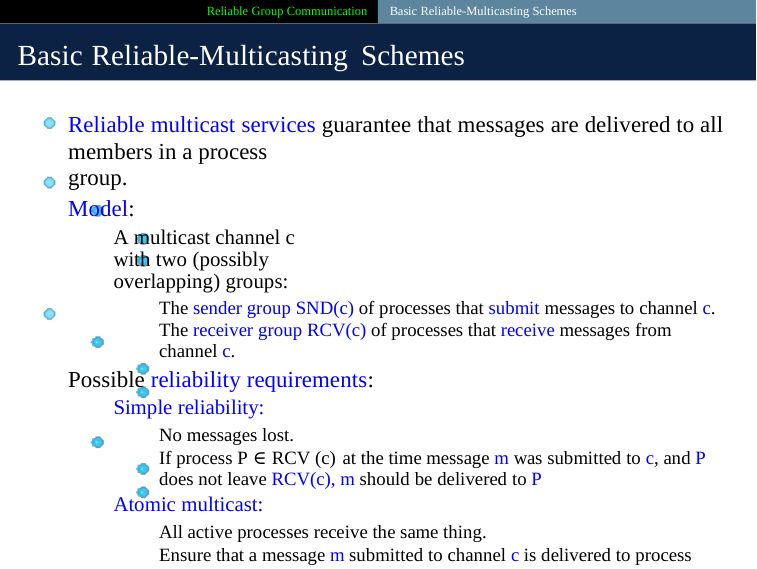

Reliable Group Communication      Basic Reliable-Multicasting Schemes

Basic Reliable-Multicasting Schemes
Reliable multicast services guarantee that messages are delivered to all
members in a process group.
Model:
A multicast channel c with two (possibly overlapping) groups:
The sender group SND(c) of processes that submit messages to channel c. The receiver group RCV(c) of processes that receive messages from channel c.
Possible reliability requirements:
Simple reliability:
No messages lost.
If process P ∈ RCV (c) at the time message m was submitted to c, and P does not leave RCV(c), m should be delivered to P
Atomic multicast:
All active processes receive the same thing.
Ensure that a message m submitted to channel c is delivered to process
P ∈ RCV (c) only if m is delivered to all members of RCV(c).
18 / 35